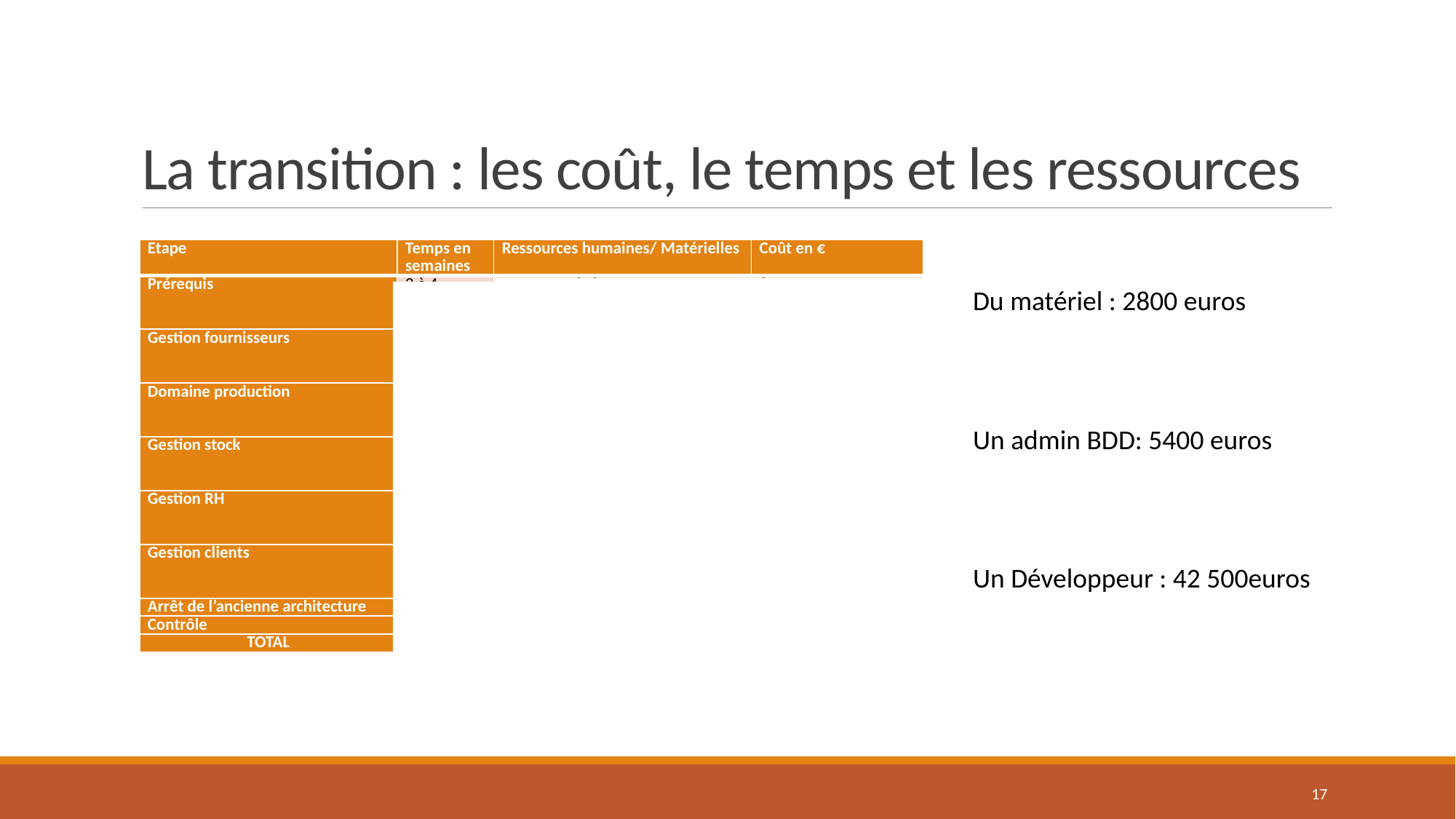

# La transition : les coût, le temps et les ressources
| Etape | Temps en semaines | Ressources humaines/ Matérielles | Coût en € |
| --- | --- | --- | --- |
| Prérequis | 2 à 4 | Lecteur code barre x2 | 800 |
|  |  | Tablette x4 | 2000 |
|  |  | Interne | 0 |
| Gestion fournisseurs | 2 à 4 | Admin BDD 300€/j | 600 |
|  |  | Développeur 500€/j | 7500 |
|  |  | Interne | 0 |
| Domaine production | 6 à 8 | Admin BDD | 1200 |
|  |  | Développeur | 12500 |
|  |  | Interne | 0 |
| Gestion stock | 6 à 8 | Admin BDD | 1200 |
|  |  | Développeur | 12500 |
|  |  | Interne | 0 |
| Gestion RH | 1 à 3 | Admin BDD | 1200 |
|  |  | Développeur | 2500 |
|  |  | Interne | 0 |
| Gestion clients | 2 à 4 | Admin BDD | 1200 |
|  |  | Développeur | 7500 |
|  |  | Interne | 0 |
| Arrêt de l’ancienne architecture | 1 | Interne | 0 |
| Contrôle | 2 à 4 | Interne | 0 |
| TOTAL | 22 à 36 |  | 50700 € |

Du matériel : 2800 euros

Un admin BDD: 5400 euros
Un Développeur : 42 500euros
17